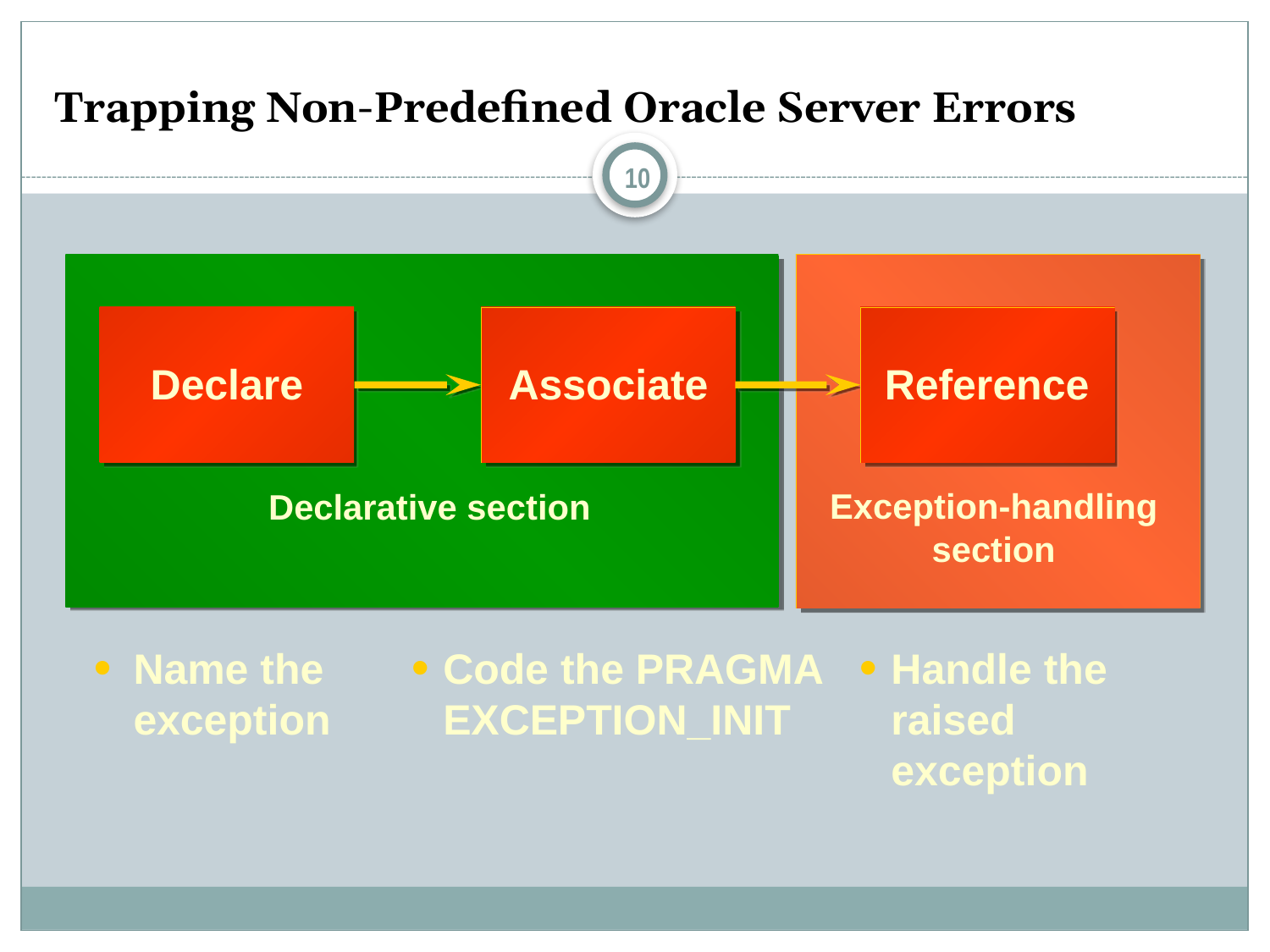

# Trapping Non-Predefined Oracle Server Errors
10

Declare

Associate

Reference

Declarative section
Exception-handling
section
Name the exception
Code the PRAGMA EXCEPTION_INIT
Handle the raised exception